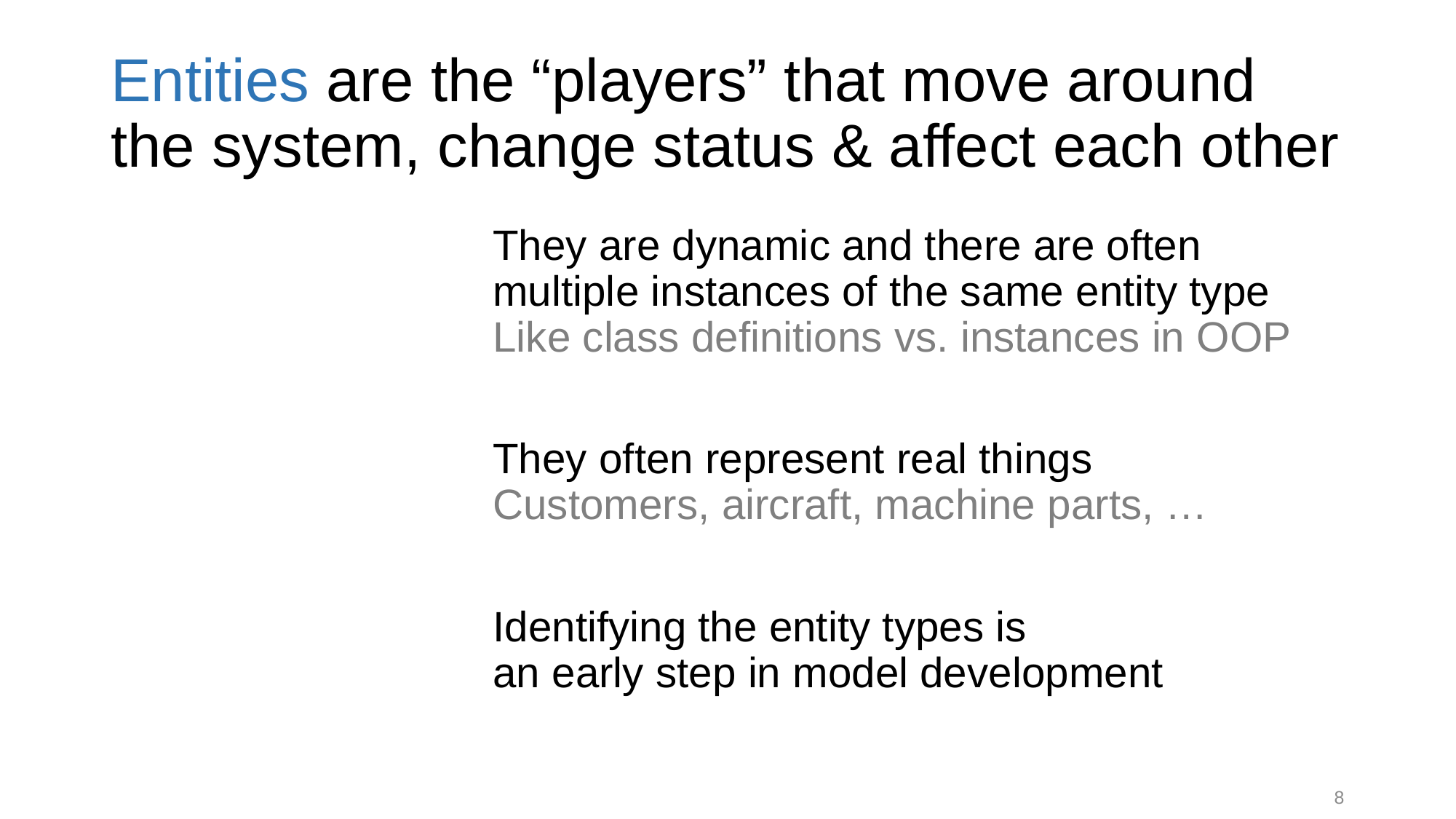

# Entities are the “players” that move around the system, change status & affect each other
They are dynamic and there are often multiple instances of the same entity type
Like class definitions vs. instances in OOP

They often represent real things
Customers, aircraft, machine parts, …

Identifying the entity types is
an early step in model development
8